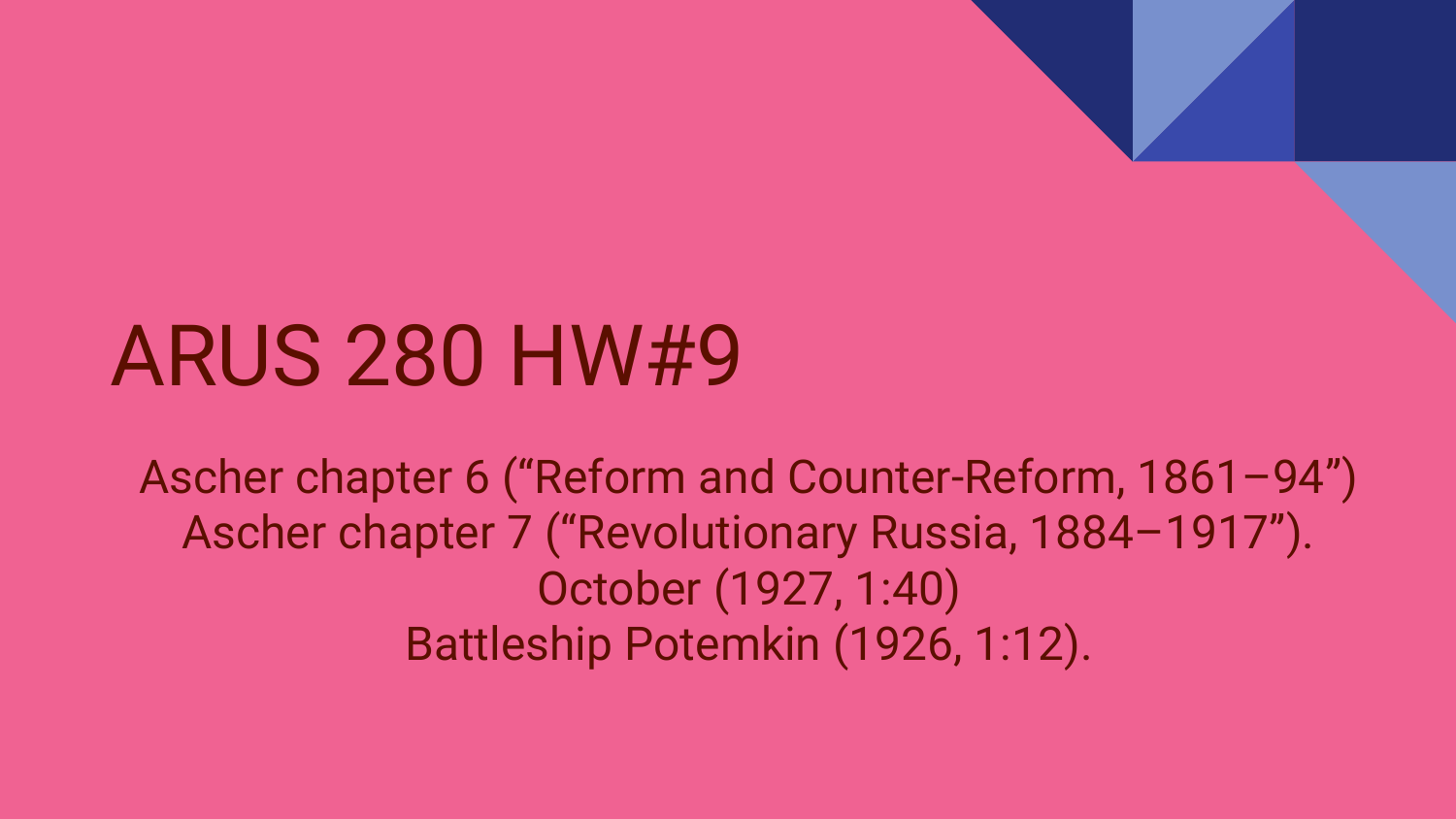

# ARUS 280 HW#9
Ascher chapter 6 (“Reform and Counter-Reform, 1861–94”)
Ascher chapter 7 (“Revolutionary Russia, 1884–1917”).
October (1927, 1:40)
Battleship Potemkin (1926, 1:12).